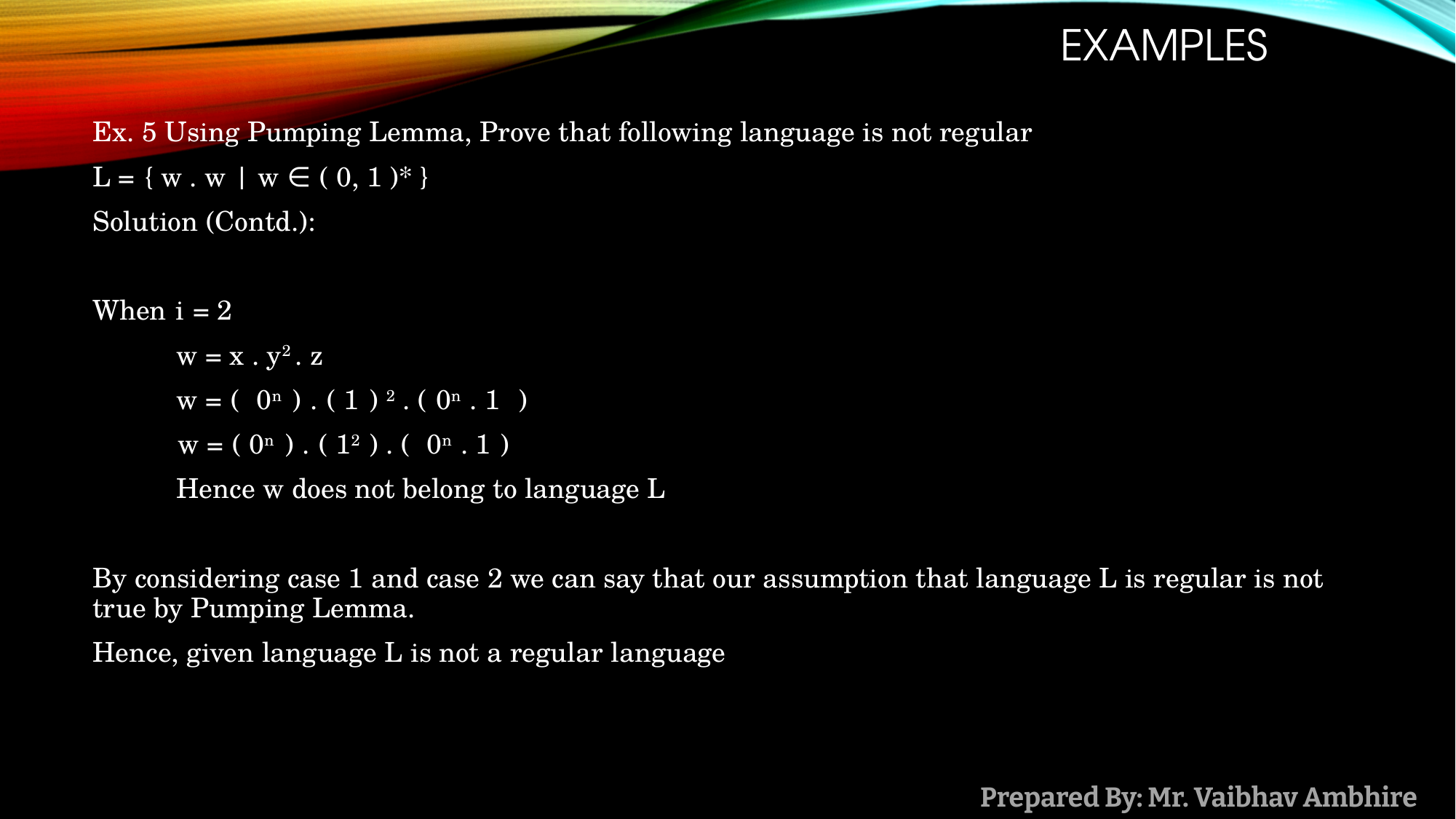

# Examples
Ex. 5 Using Pumping Lemma, Prove that following language is not regular
L = { w . w | w ∈ ( 0, 1 )* }
Solution (Contd.):

When i = 2
          w = x . y2 . z
          w = (  0n  ) . ( 1  ) 2 . ( 0n . 1  )
          w = ( 0n  ) . ( 12 ) . (  0n . 1 )
          Hence w does not belong to language L

By considering case 1 and case 2 we can say that our assumption that language L is regular is not true by Pumping Lemma.
Hence, given language L is not a regular language